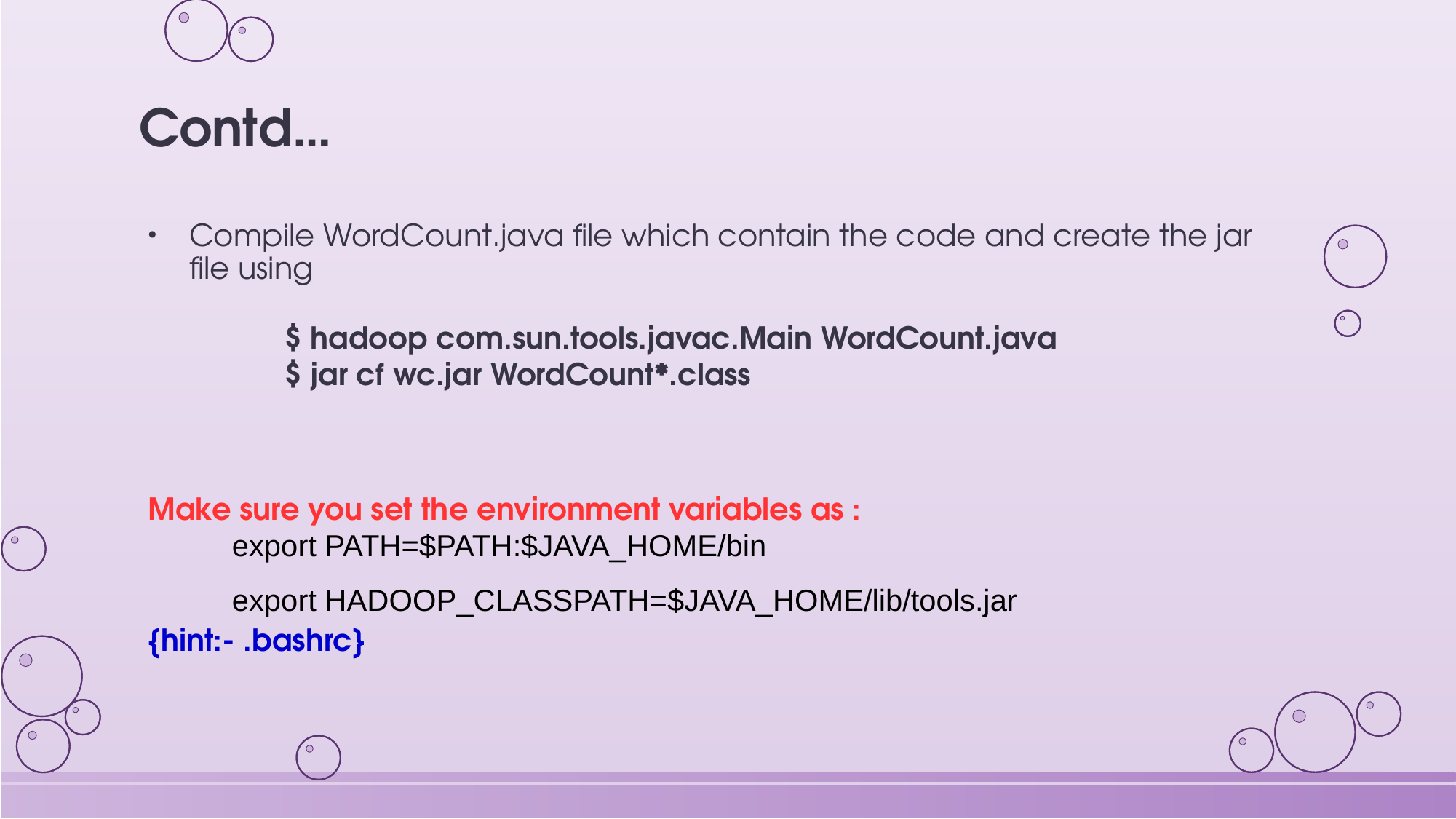

Contd…
Compile WordCount.java file which contain the code and create the jar file using

                $ hadoop com.sun.tools.javac.Main WordCount.java
                $ jar cf wc.jar WordCount*.class

Make sure you set the environment variables as :
          export PATH=$PATH:$JAVA_HOME/bin
          export HADOOP_CLASSPATH=$JAVA_HOME/lib/tools.jar
{hint:- .bashrc}